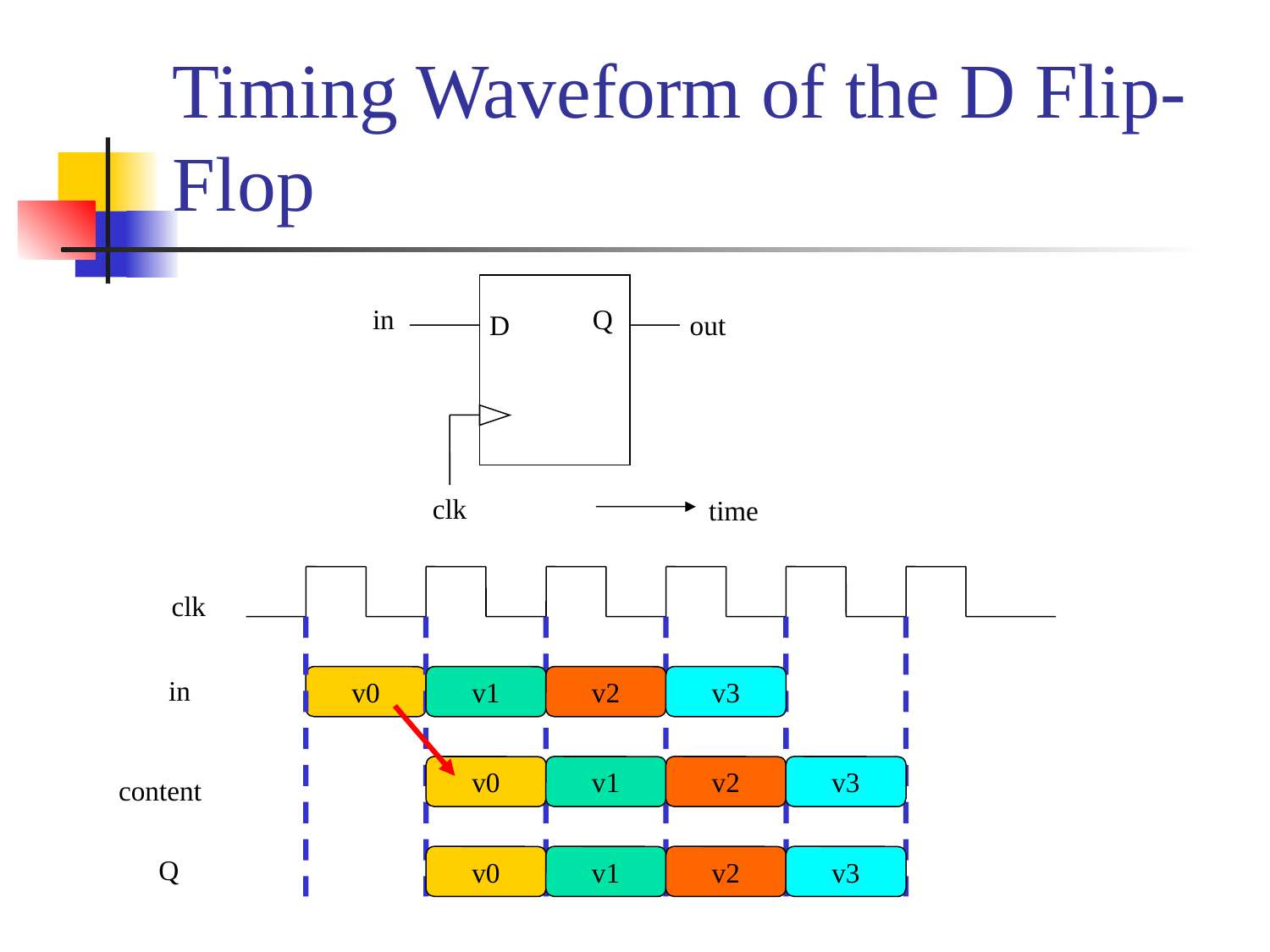

# Timing Waveform of the D Flip-Flop

in
Q
D
out

clk
time

clk

in
v0
v1
v2
v3

v0
v1
v2
v3
content
Q
v0
v1
v2
v3